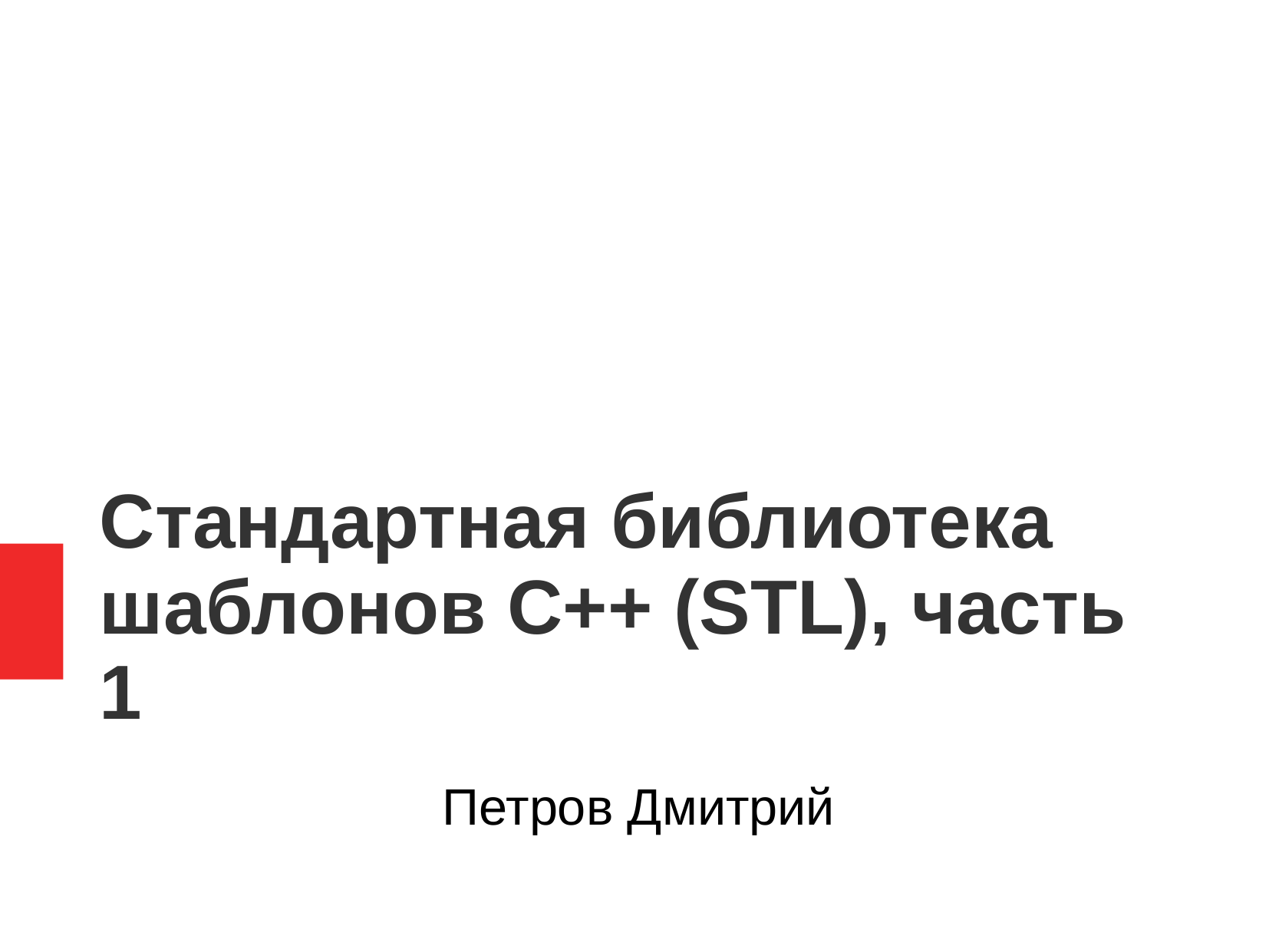

Стандартная библиотека шаблонов C++ (STL), часть 1
Петров Дмитрий